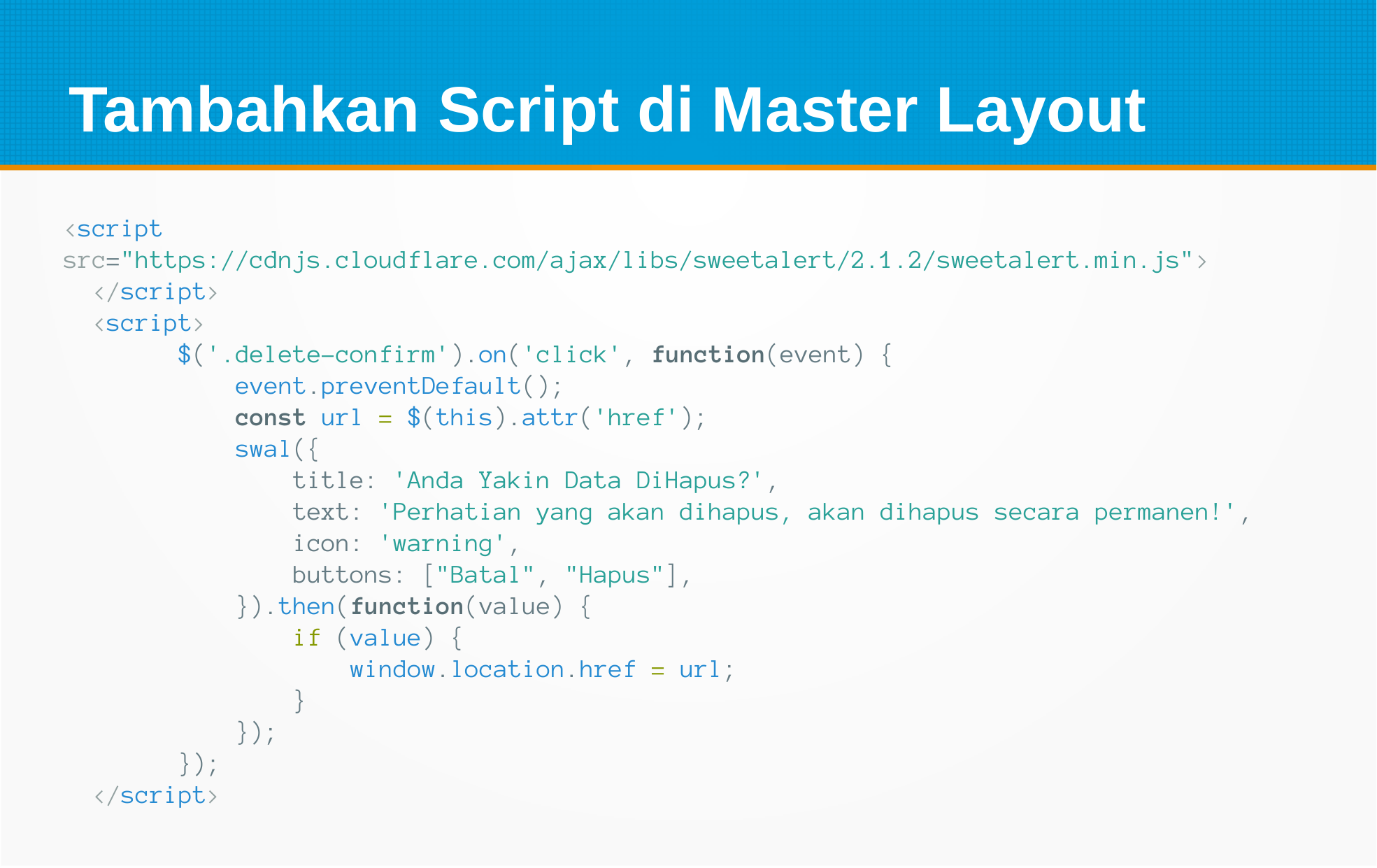

Tambahkan Script di Master Layout
<script src="https://cdnjs.cloudflare.com/ajax/libs/sweetalert/2.1.2/sweetalert.min.js">
  </script>
  <script>
        $('.delete-confirm').on('click', function(event) {
            event.preventDefault();
            const url = $(this).attr('href');
            swal({
                title: 'Anda Yakin Data DiHapus?',
                text: 'Perhatian yang akan dihapus, akan dihapus secara permanen!',
                icon: 'warning',
                buttons: ["Batal", "Hapus"],
            }).then(function(value) {
                if (value) {
                    window.location.href = url;
                }
            });
        });
  </script>